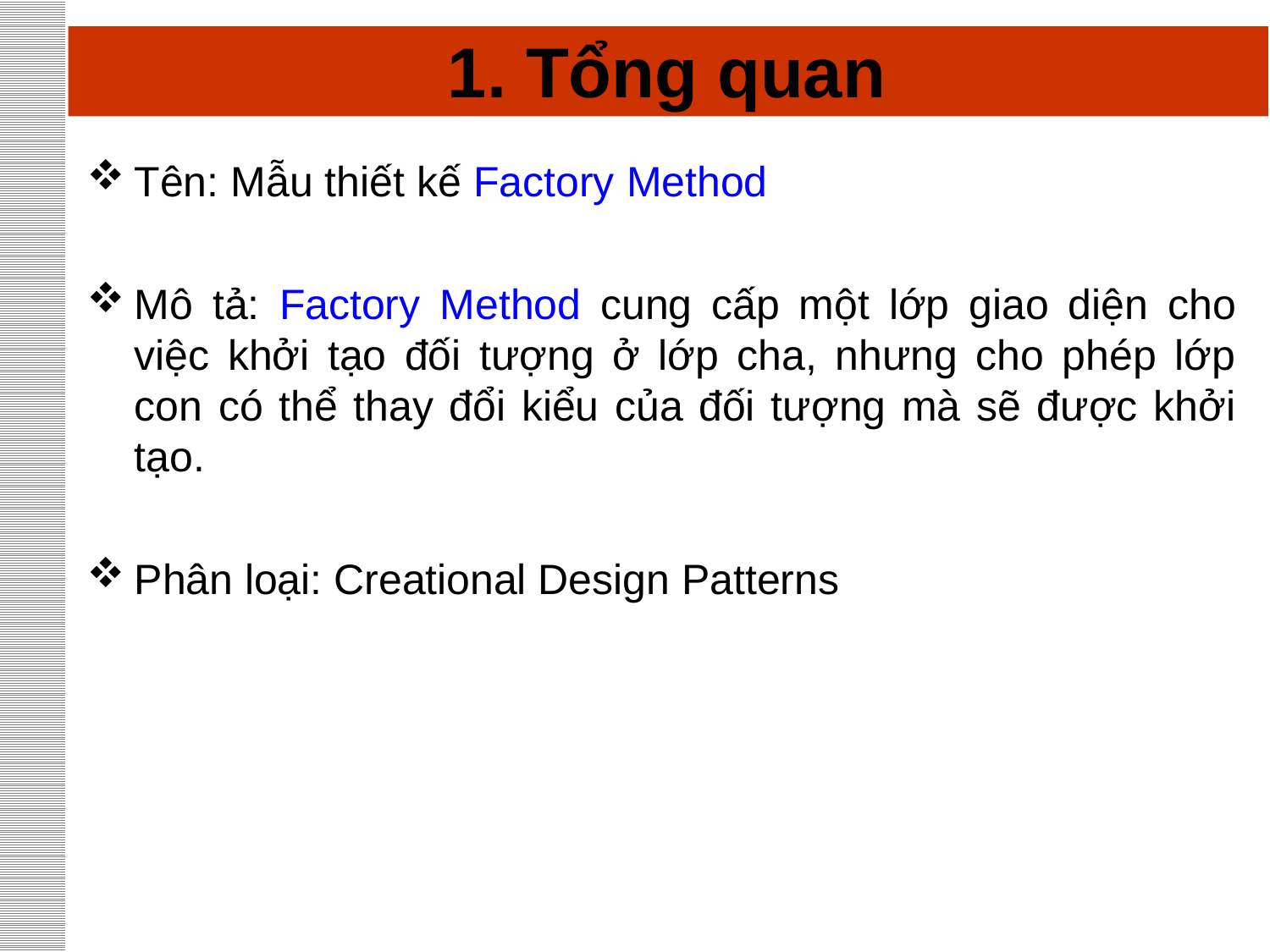

# 1. Tổng quan
Tên: Mẫu thiết kế Factory Method

Mô tả: Factory Method cung cấp một lớp giao diện cho việc khởi tạo đối tượng ở lớp cha, nhưng cho phép lớp con có thể thay đổi kiểu của đối tượng mà sẽ được khởi tạo.

Phân loại: Creational Design Patterns